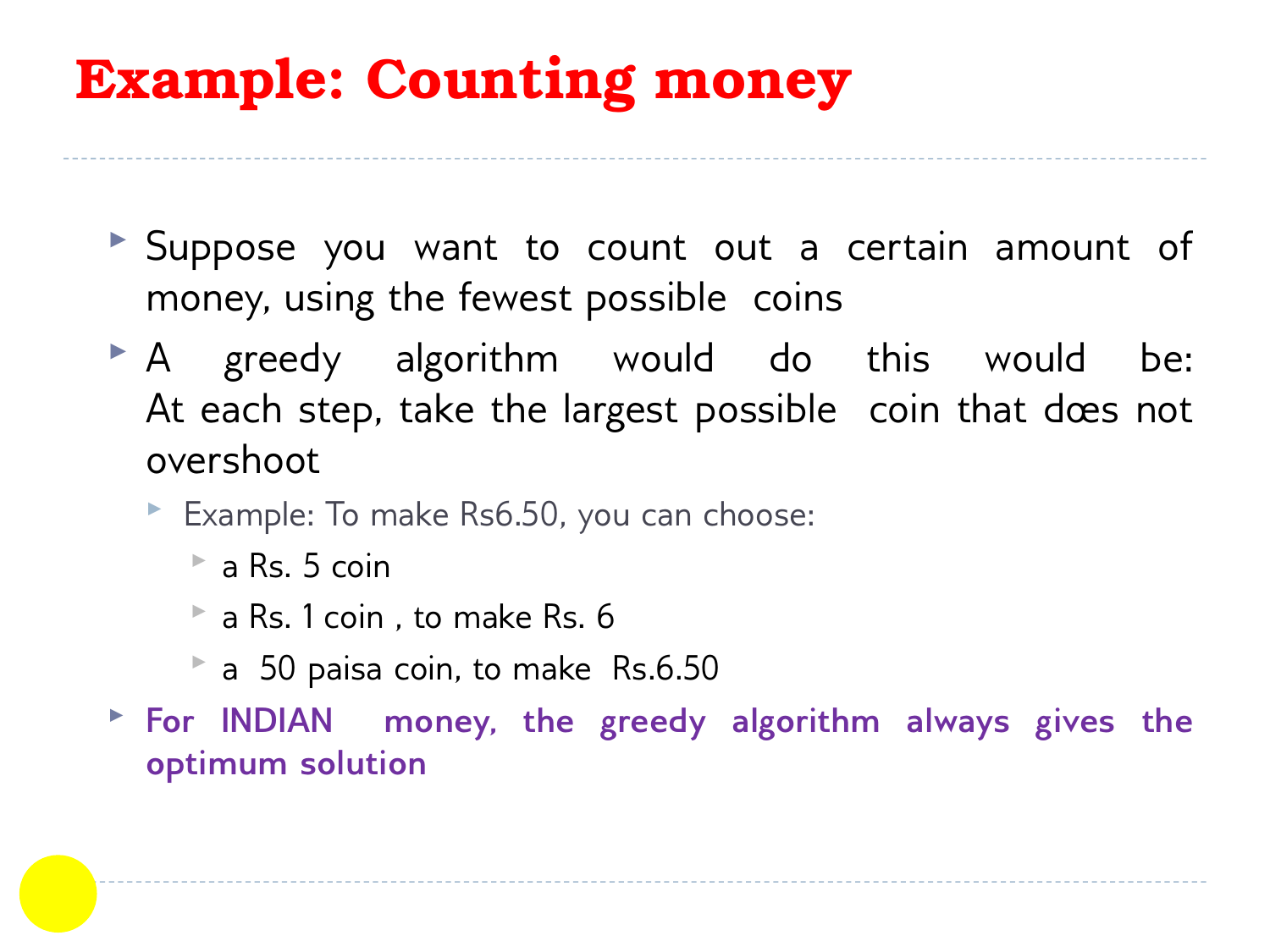

# Example: Counting money
Suppose you want to count out a certain amount of money, using the fewest possible  coins
A greedy algorithm would do this would be:
At each step, take the largest possible  coin that does not overshoot
Example: To make Rs6.50, you can choose:
a Rs. 5 coin
a Rs. 1 coin , to make Rs. 6
a  50 paisa coin, to make  Rs.6.50
For INDIAN  money, the greedy algorithm always gives the optimum solution
5